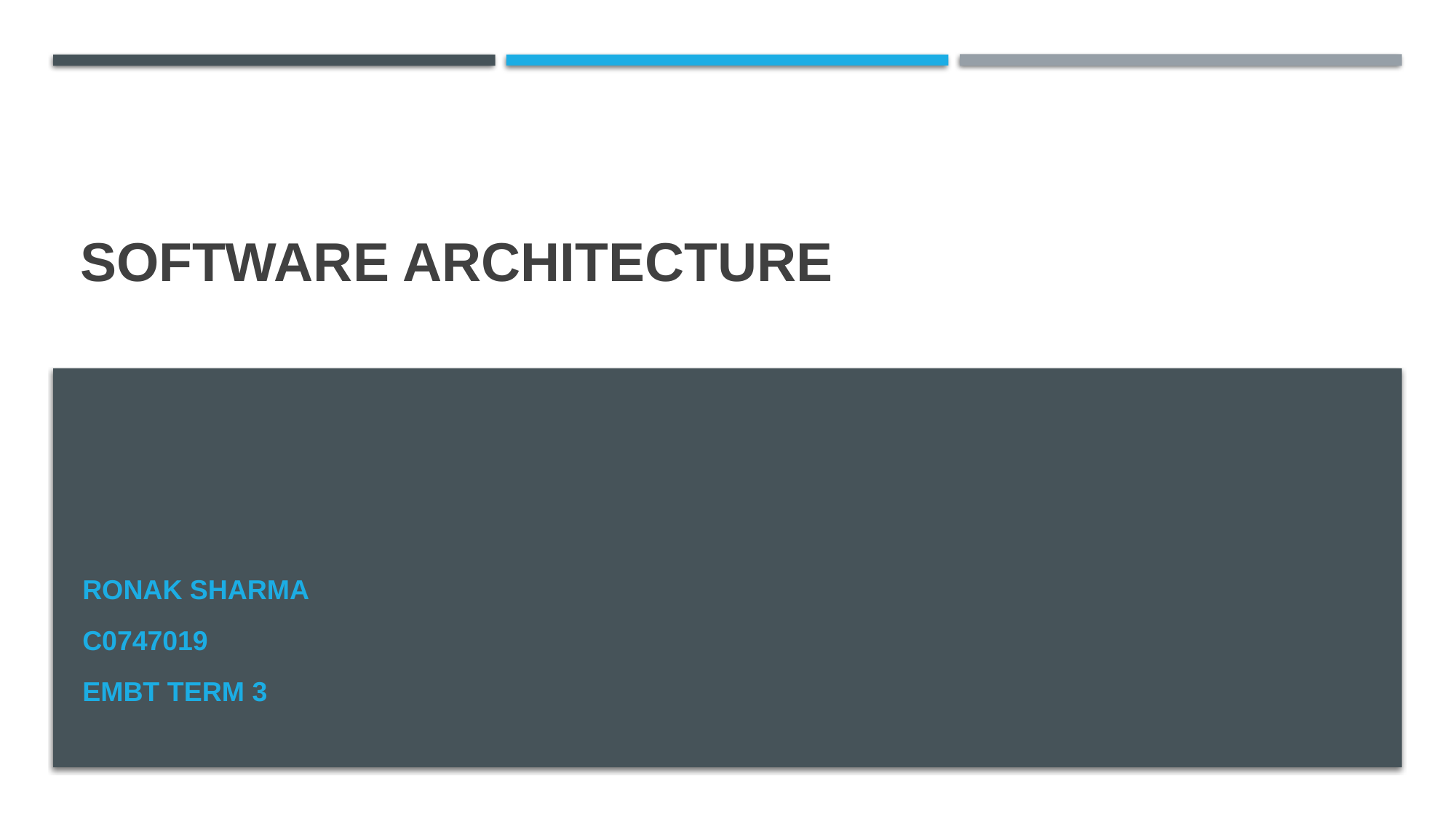

# Software Architecture
RONAK SHARMA
C0747019
EMBT TERM 3